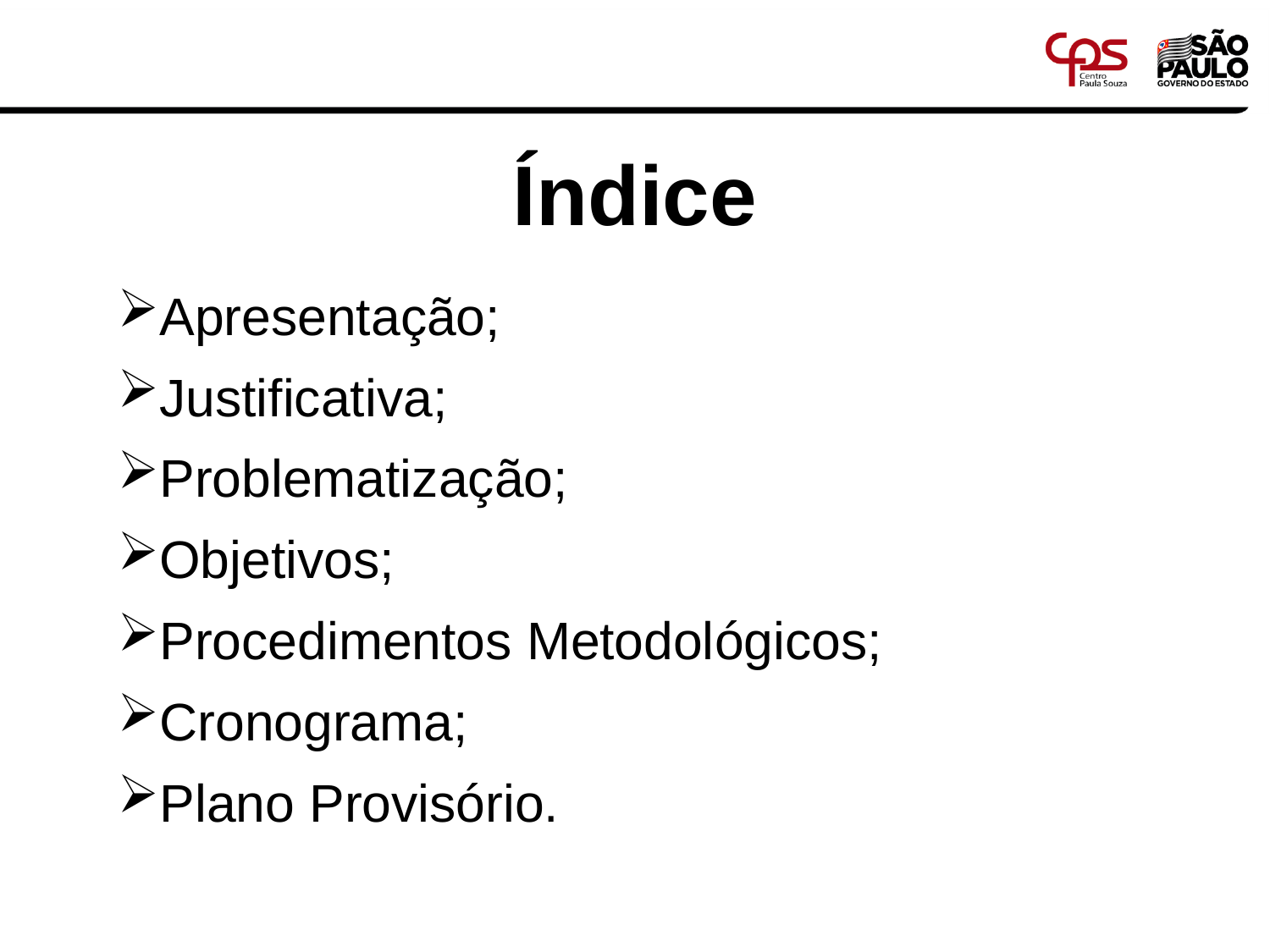

# Índice
Apresentação;
Justificativa;
Problematização;
Objetivos;
Procedimentos Metodológicos;
Cronograma;
Plano Provisório.